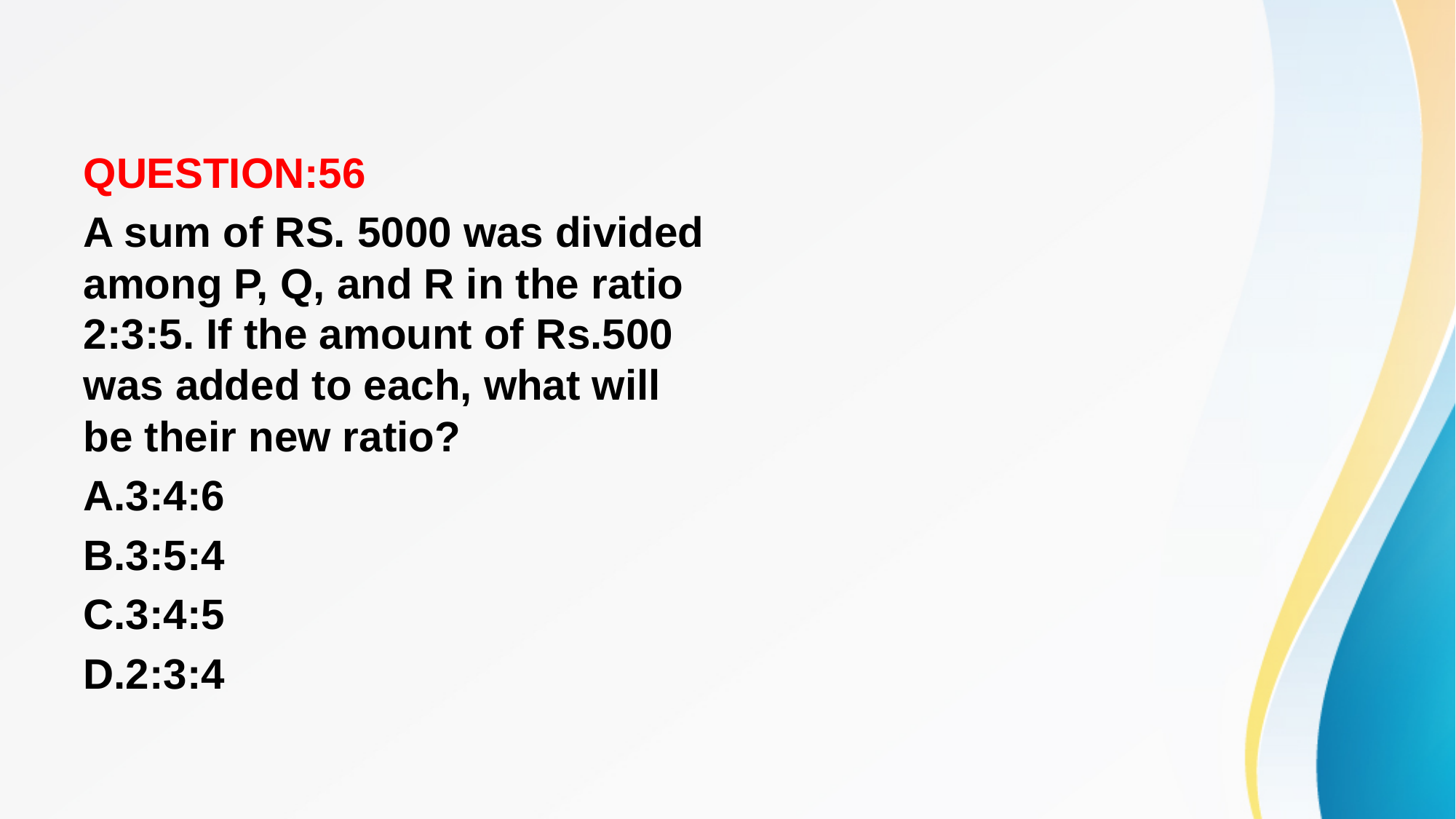

#
QUESTION:56
A sum of RS. 5000 was divided among P, Q, and R in the ratio 2:3:5. If the amount of Rs.500 was added to each, what will be their new ratio?
A.3:4:6
B.3:5:4
C.3:4:5
D.2:3:4